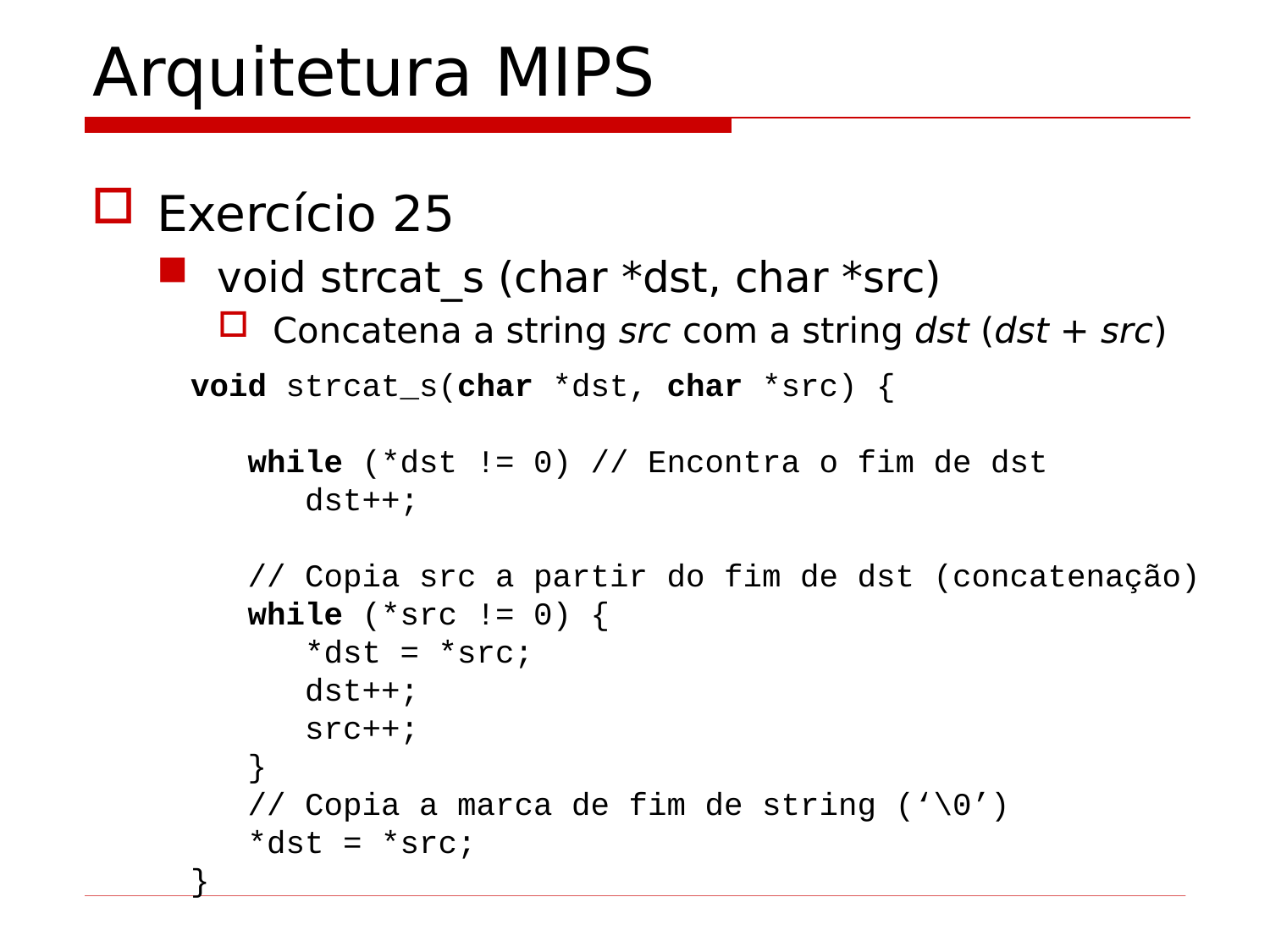

# Arquitetura MIPS
Exercício 25
void strcat_s (char *dst, char *src)
Concatena a string src com a string dst (dst + src)

void strcat_s(char *dst, char *src) {

   while (*dst != 0) // Encontra o fim de dst
      dst++;

   // Copia src a partir do fim de dst (concatenação)
   while (*src != 0) {
      *dst = *src;
      dst++;
      src++;
   }
   // Copia a marca de fim de string (‘\0’)
   *dst = *src;
}